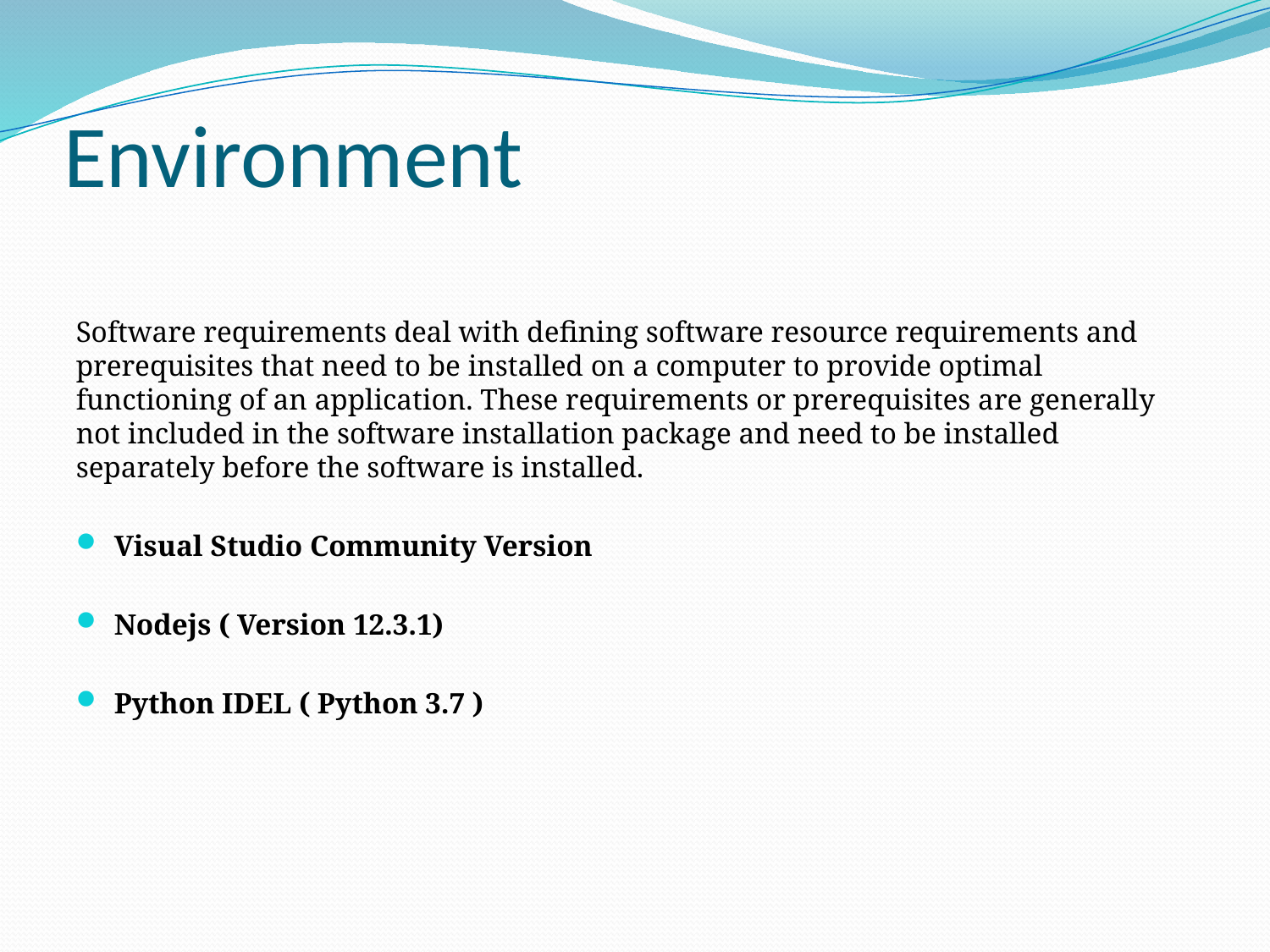

# Environment

Software requirements deal with defining software resource requirements and prerequisites that need to be installed on a computer to provide optimal functioning of an application. These requirements or prerequisites are generally not included in the software installation package and need to be installed separately before the software is installed.

Visual Studio Community Version

Nodejs ( Version 12.3.1)

Python IDEL ( Python 3.7 )